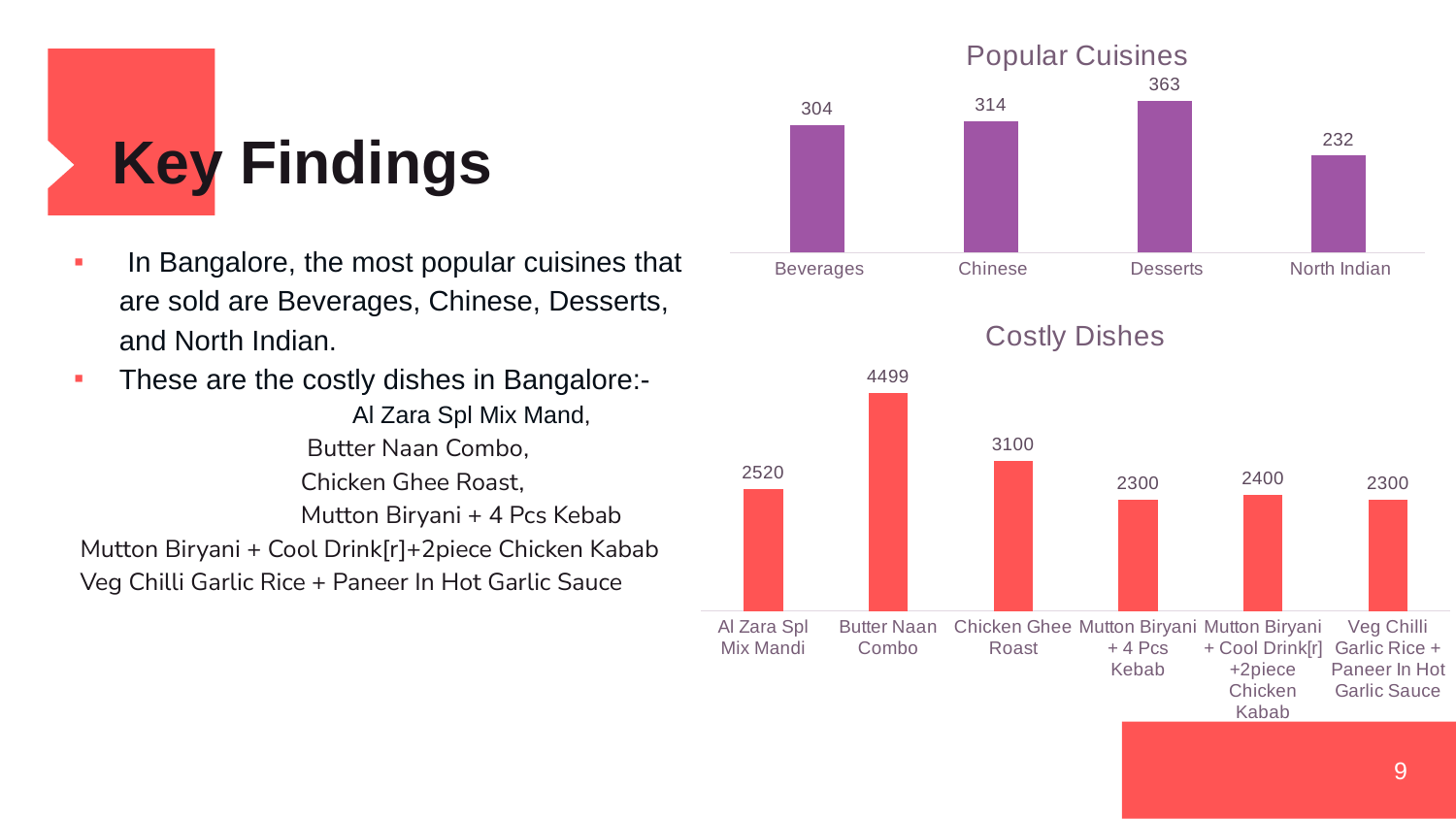

### Chart: Popular Cuisines

| Category | Total |
|---|---|
|  Beverages | 304.0 |
|  Chinese | 314.0 |
|  Desserts | 363.0 |
|  North Indian | 232.0 |
# Key Findings
 In Bangalore, the most popular cuisines that are sold are Beverages, Chinese, Desserts, and North Indian.
These are the costly dishes in Bangalore:-
                                         Al Zara Spl Mix Mand,
                                     Butter Naan Combo,
                                    Chicken Ghee Roast,
                                    Mutton Biryani + 4 Pcs Kebab
 Mutton Biryani + Cool Drink[r]+2piece Chicken Kabab
 Veg Chilli Garlic Rice + Paneer In Hot Garlic Sauce

### Chart: Costly Dishes

| Category | Total |
|---|---|
| Al Zara Spl Mix Mandi | 2520.0 |
| Butter Naan Combo | 4499.0 |
| Chicken Ghee Roast | 3100.0 |
| Mutton Biryani + 4 Pcs Kebab | 2300.0 |
| Mutton Biryani + Cool Drink[r]+2piece Chicken Kabab | 2400.0 |
| Veg Chilli Garlic Rice + Paneer In Hot Garlic Sauce | 2300.0 |
9
.